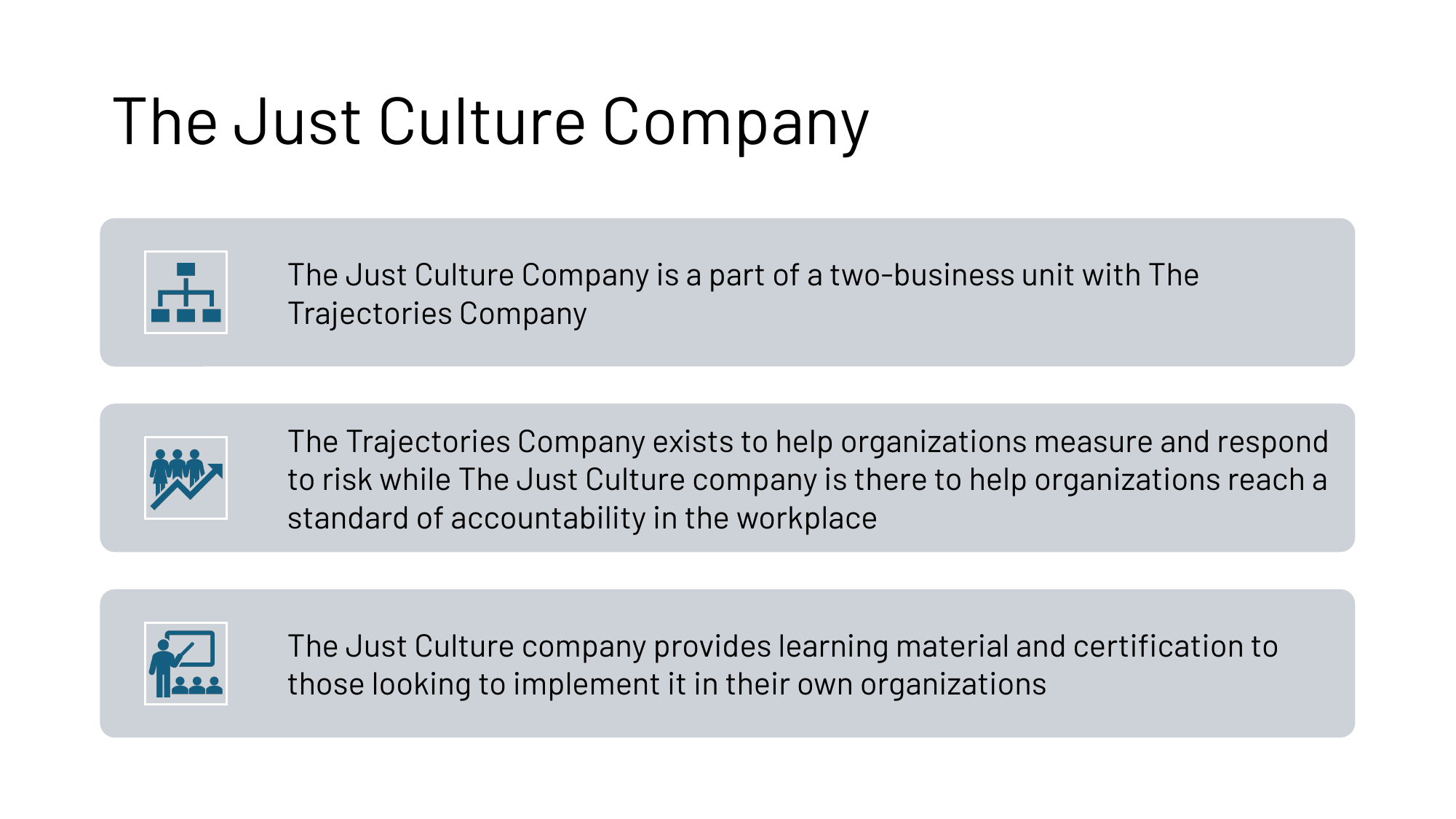

# The Just Culture Company
The Just Culture Company is a part of a two-business unit with The Trajectories Company
The Trajectories Company exists to help organizations measure and respond to risk while The Just Culture company is there to help organizations reach a standard of accountability in the workplace
The Just Culture company provides learning material and certification to those looking to implement it in their own organizations